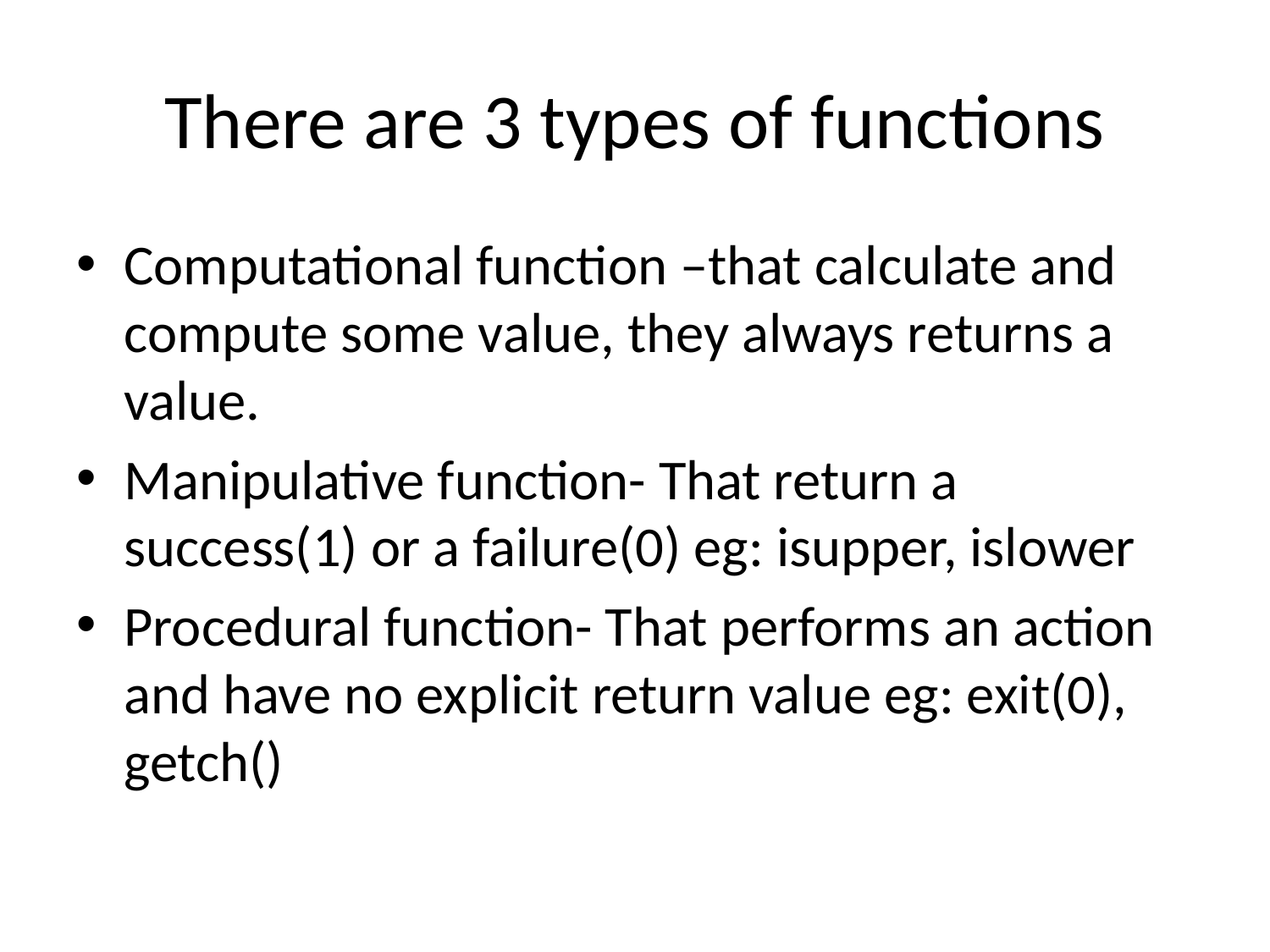

# There are 3 types of functions
Computational function –that calculate and compute some value, they always returns a value.
Manipulative function- That return a success(1) or a failure(0) eg: isupper, islower
Procedural function- That performs an action and have no explicit return value eg: exit(0), getch()